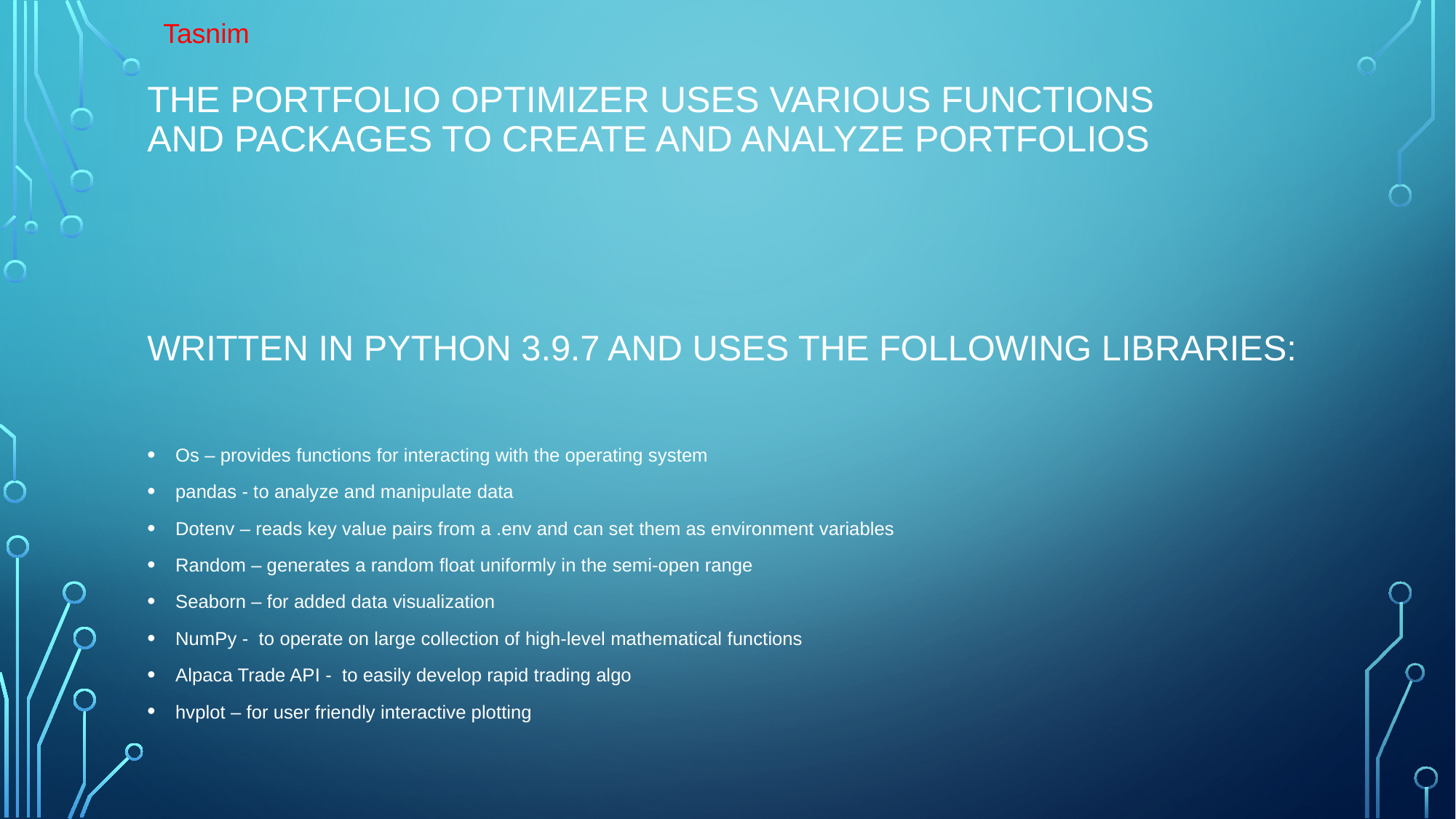

Tasnim
# the portfolio optimizer uses various functions and packages to create and analyze portfolios
written in Python 3.9.7 and uses the following libraries:

Os – provides functions for interacting with the operating system
pandas - to analyze and manipulate data
Dotenv – reads key value pairs from a .env and can set them as environment variables
Random – generates a random float uniformly in the semi-open range
Seaborn – for added data visualization
NumPy -  to operate on large collection of high-level mathematical functions
Alpaca Trade API -  to easily develop rapid trading algo
hvplot – for user friendly interactive plotting